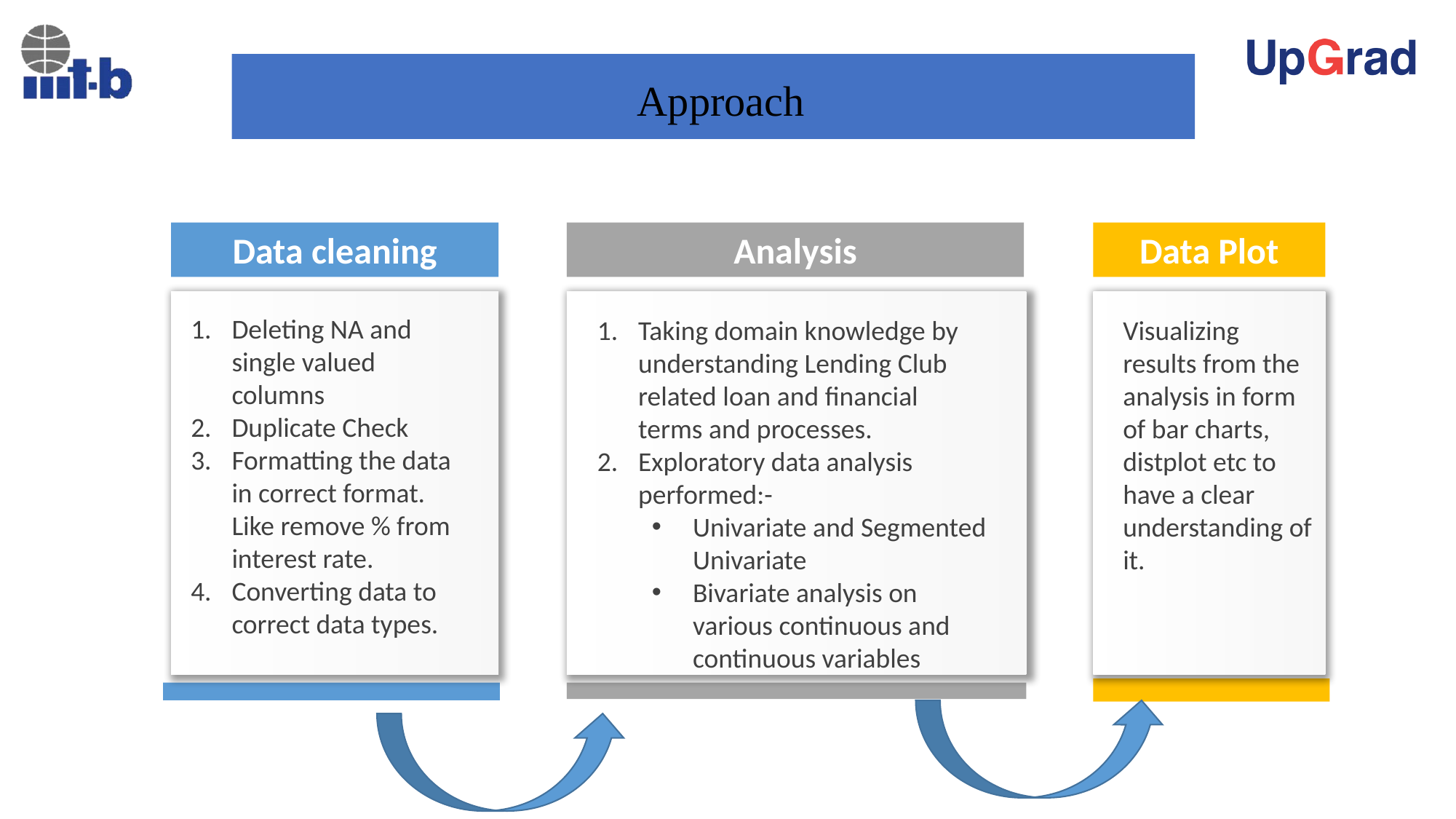

# Approach
Data cleaning
Analysis
Data Plot

Deleting NA and single valued columns
Duplicate Check
Formatting the data in correct format. Like remove % from interest rate.
Converting data to correct data types.
Taking domain knowledge by understanding Lending Club related loan and financial terms and processes.
Exploratory data analysis performed:-
Univariate and Segmented Univariate
Bivariate analysis on various continuous and continuous variables
Visualizing results from the analysis in form of bar charts, distplot etc to have a clear understanding of it.